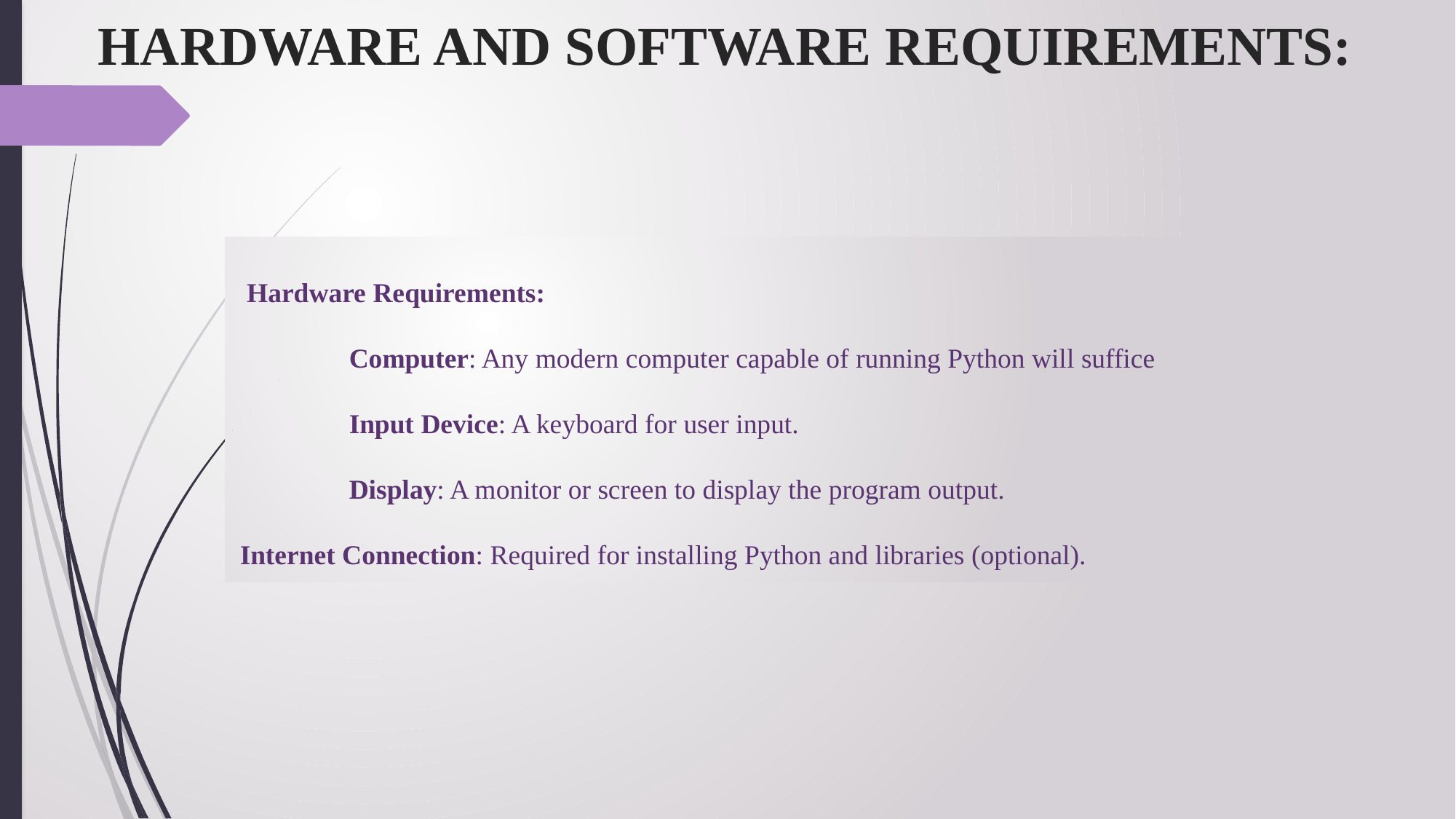

# HARDWARE AND SOFTWARE REQUIREMENTS:
Hardware Requirements:
	Computer: Any modern computer capable of running Python will suffice
	Input Device: A keyboard for user input.
	Display: A monitor or screen to display the program output.
Internet Connection: Required for installing Python and libraries (optional).